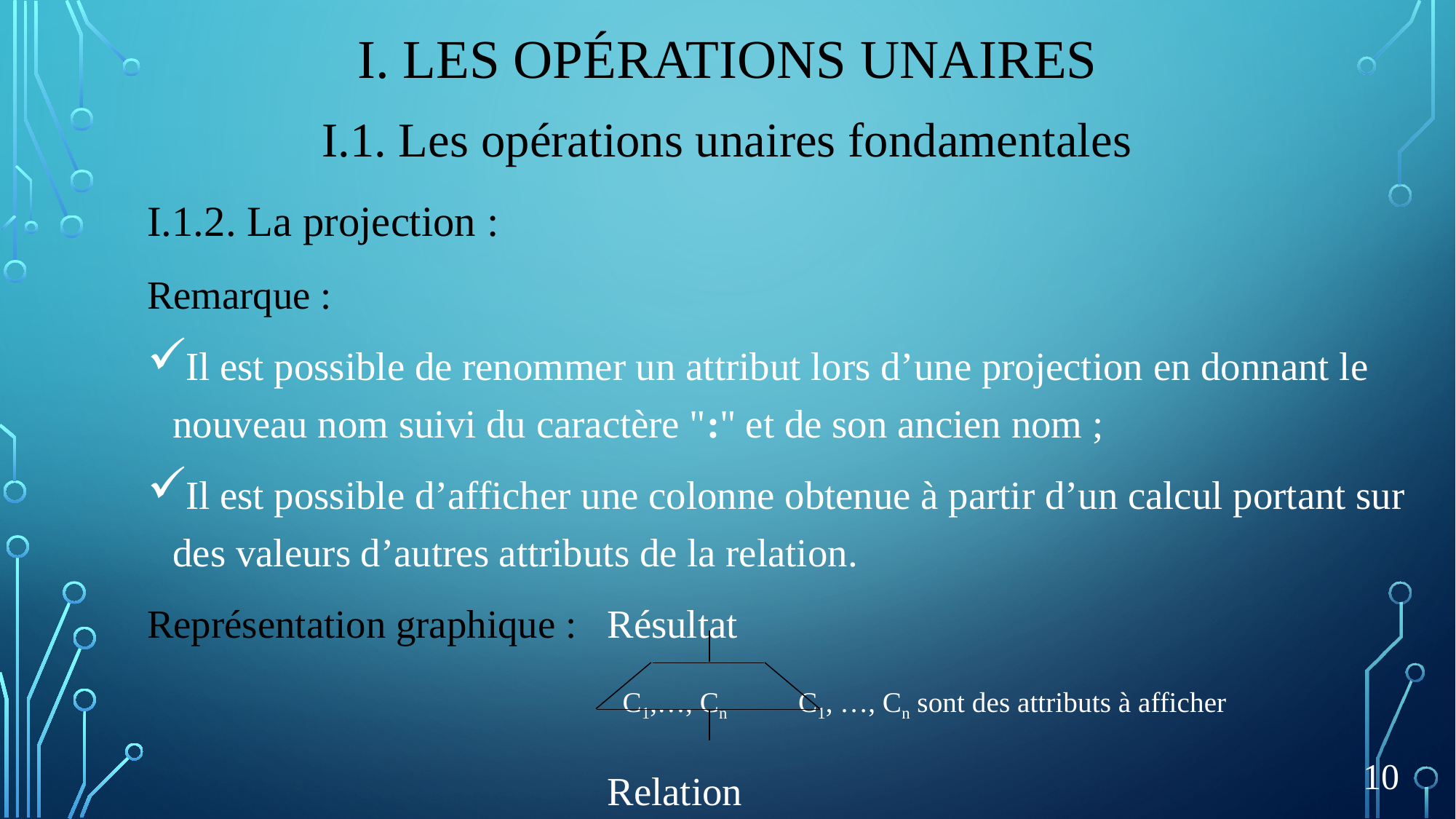

# I. Les opérations unaires
I.1. Les opérations unaires fondamentales
I.1.2. La projection :
Remarque :
Il est possible de renommer un attribut lors d’une projection en donnant le nouveau nom suivi du caractère ":" et de son ancien nom ;
Il est possible d’afficher une colonne obtenue à partir d’un calcul portant sur des valeurs d’autres attributs de la relation.
Représentation graphique :   Résultat
                                                                   C1,…, Cn          C1, …, Cn sont des attributs à afficher
                                              Relation
10